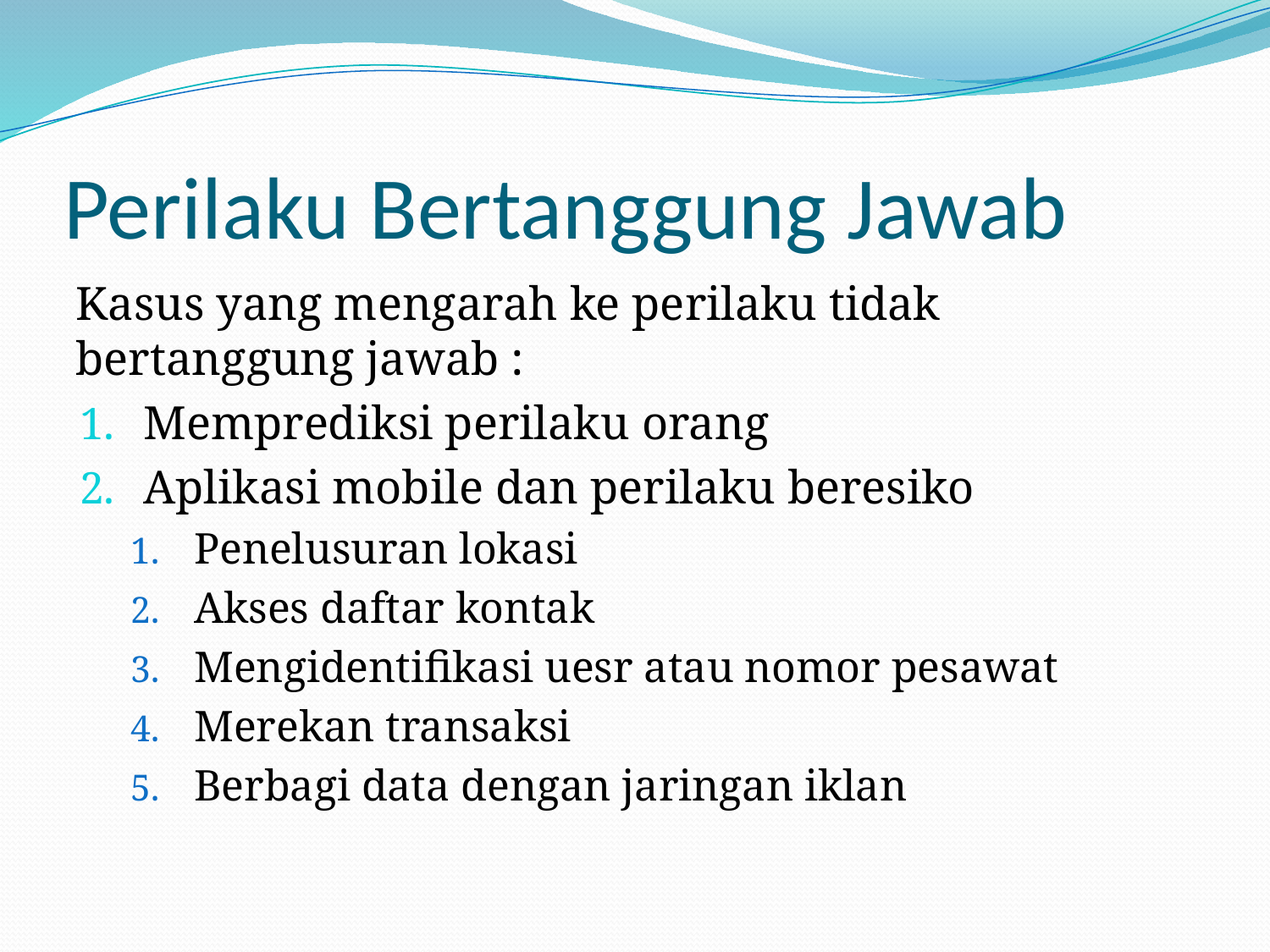

# Perilaku Bertanggung Jawab
Kasus yang mengarah ke perilaku tidak bertanggung jawab :
Memprediksi perilaku orang
Aplikasi mobile dan perilaku beresiko
Penelusuran lokasi
Akses daftar kontak
Mengidentifikasi uesr atau nomor pesawat
Merekan transaksi
Berbagi data dengan jaringan iklan